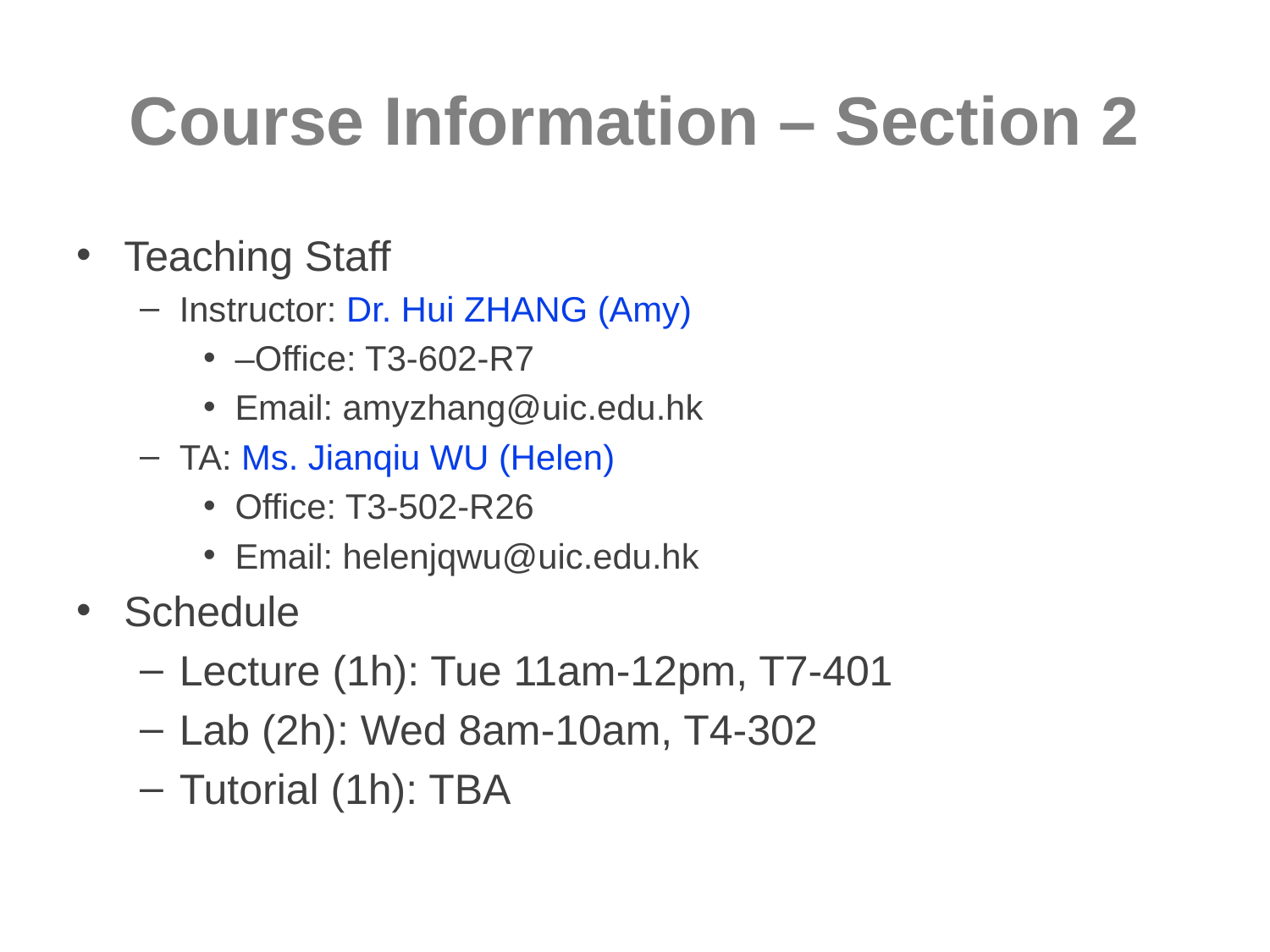

# Course Information – Section 2
Teaching Staff
Instructor: Dr. Hui ZHANG (Amy)
–Office: T3-602-R7
Email: amyzhang@uic.edu.hk
TA: Ms. Jianqiu WU (Helen)
Office: T3-502-R26
Email: helenjqwu@uic.edu.hk
Schedule
Lecture (1h): Tue 11am-12pm, T7-401
Lab (2h): Wed 8am-10am, T4-302
Tutorial (1h): TBA